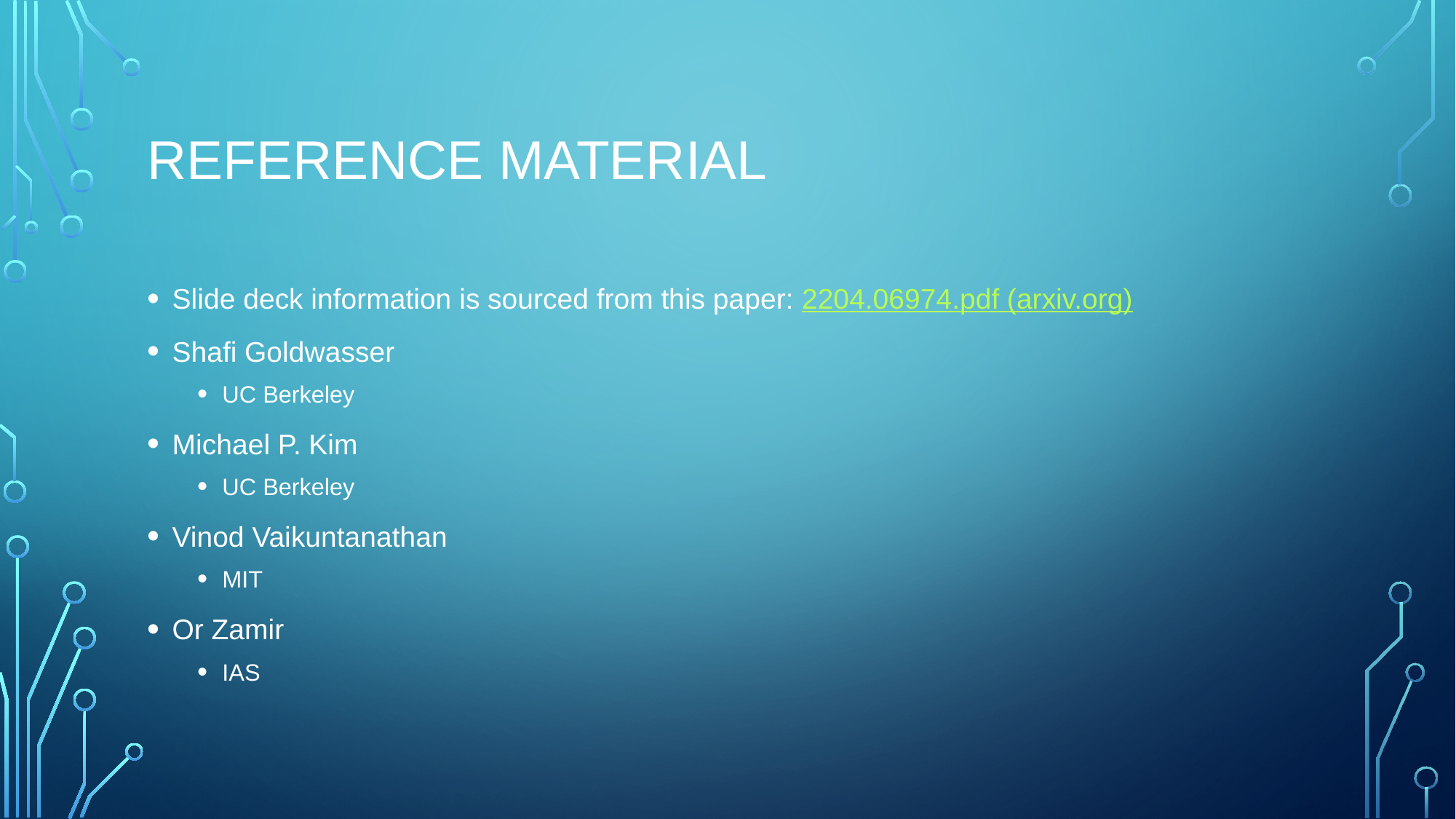

# Reference Material
Slide deck information is sourced from this paper: 2204.06974.pdf (arxiv.org)
Shafi Goldwasser
UC Berkeley
Michael P. Kim
UC Berkeley
Vinod Vaikuntanathan
MIT
Or Zamir
IAS